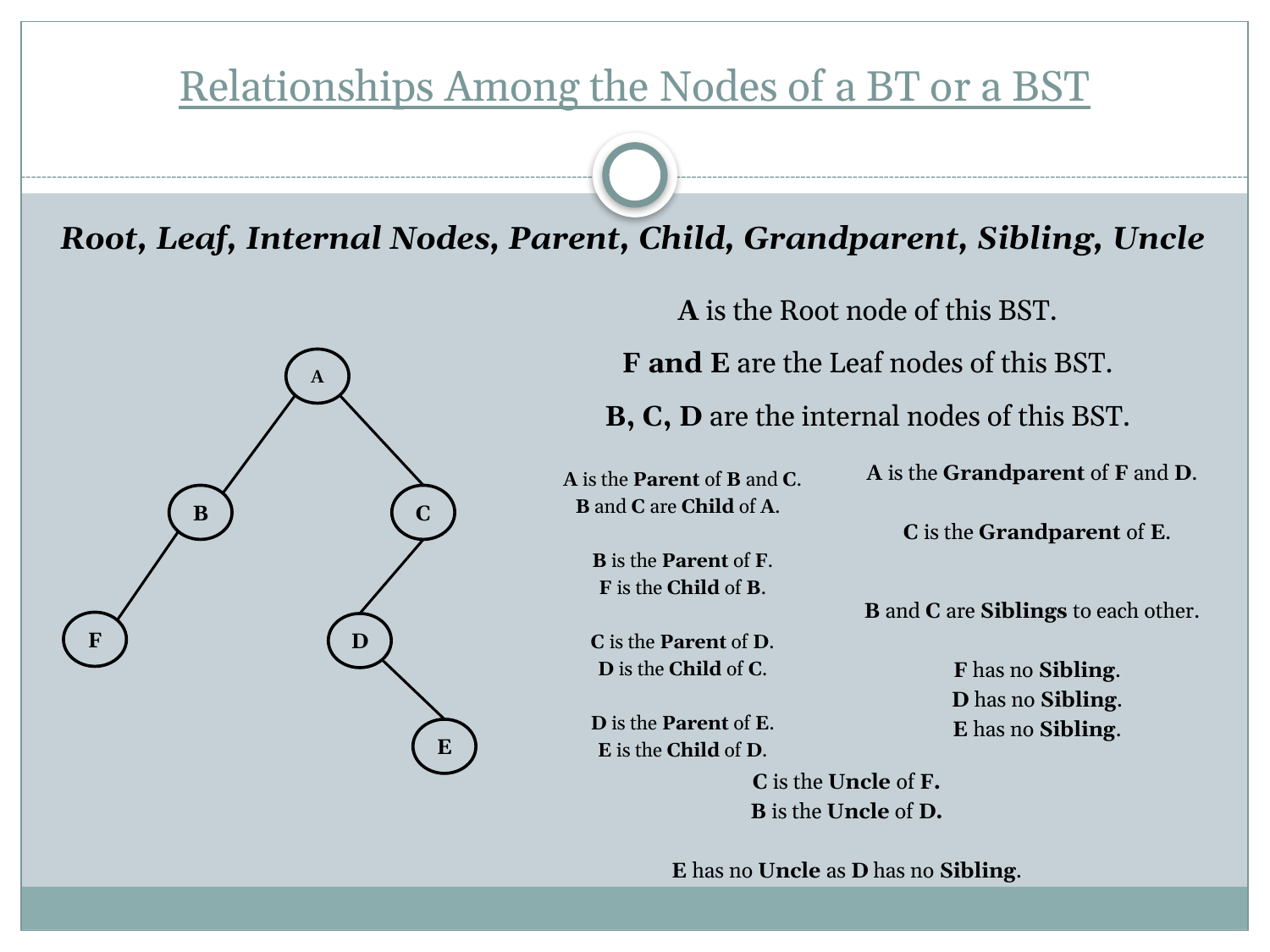

# Relationships Among the Nodes of a BT or a BST
Root, Leaf, Internal Nodes, Parent, Child, Grandparent, Sibling, Uncle

A is the Root node of this BST.

F and E are the Leaf nodes of this BST.

A
B, C, D are the internal nodes of this BST.

A is the Grandparent of F and D.

C is the Grandparent of E.

A is the Parent of B and C.
B and C are Child of A.

B is the Parent of F.
F is the Child of B.

C is the Parent of D.
D is the Child of C.

D is the Parent of E.
E is the Child of D.

B
C

B and C are Siblings to each other.

F has no Sibling.
D has no Sibling.
E has no Sibling.

F
D
E
C is the Uncle of F.
B is the Uncle of D.

E has no Uncle as D has no Sibling.